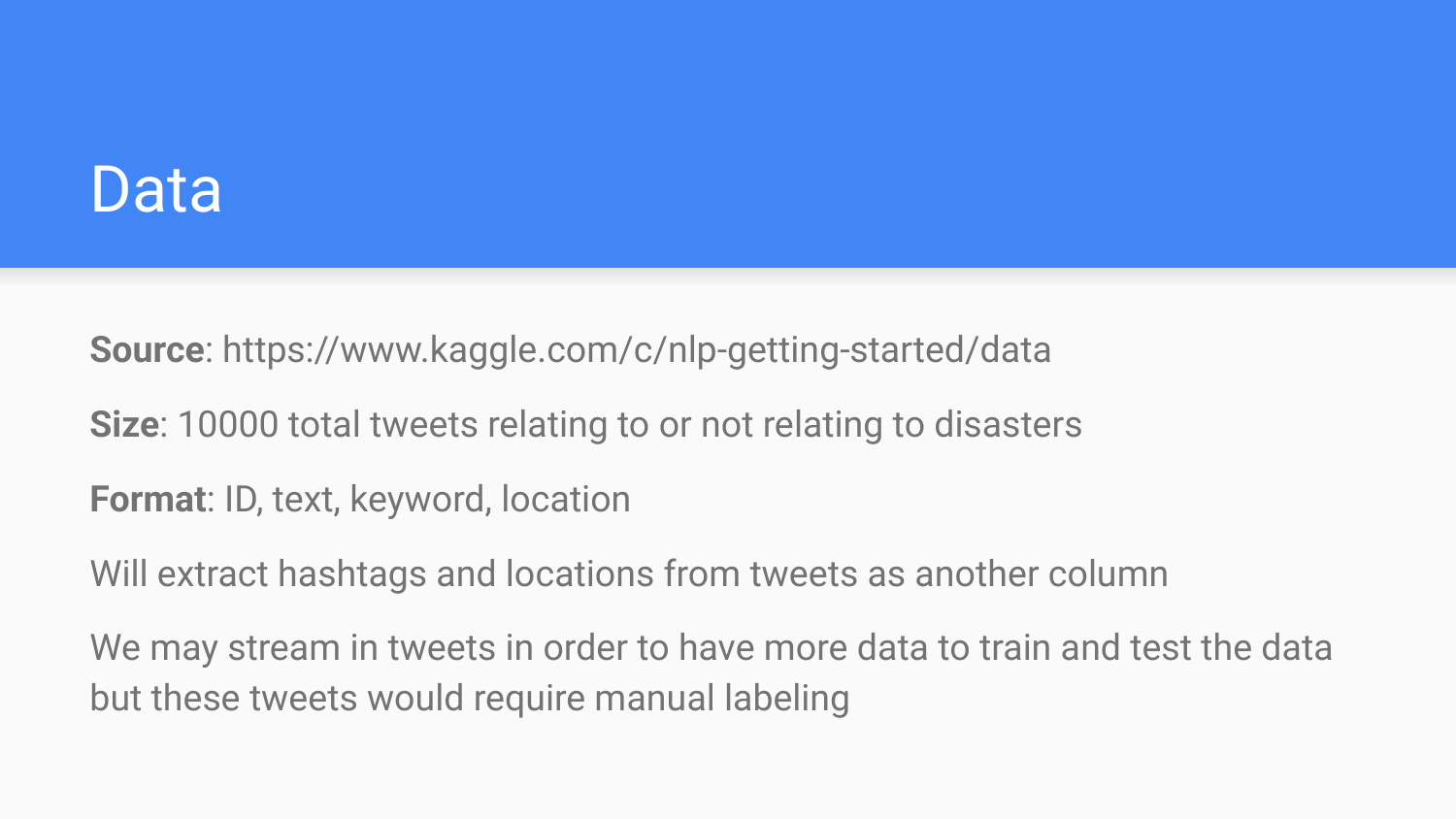

# Data
Source: https://www.kaggle.com/c/nlp-getting-started/data
Size: 10000 total tweets relating to or not relating to disasters
Format: ID, text, keyword, location
Will extract hashtags and locations from tweets as another column
We may stream in tweets in order to have more data to train and test the data but these tweets would require manual labeling